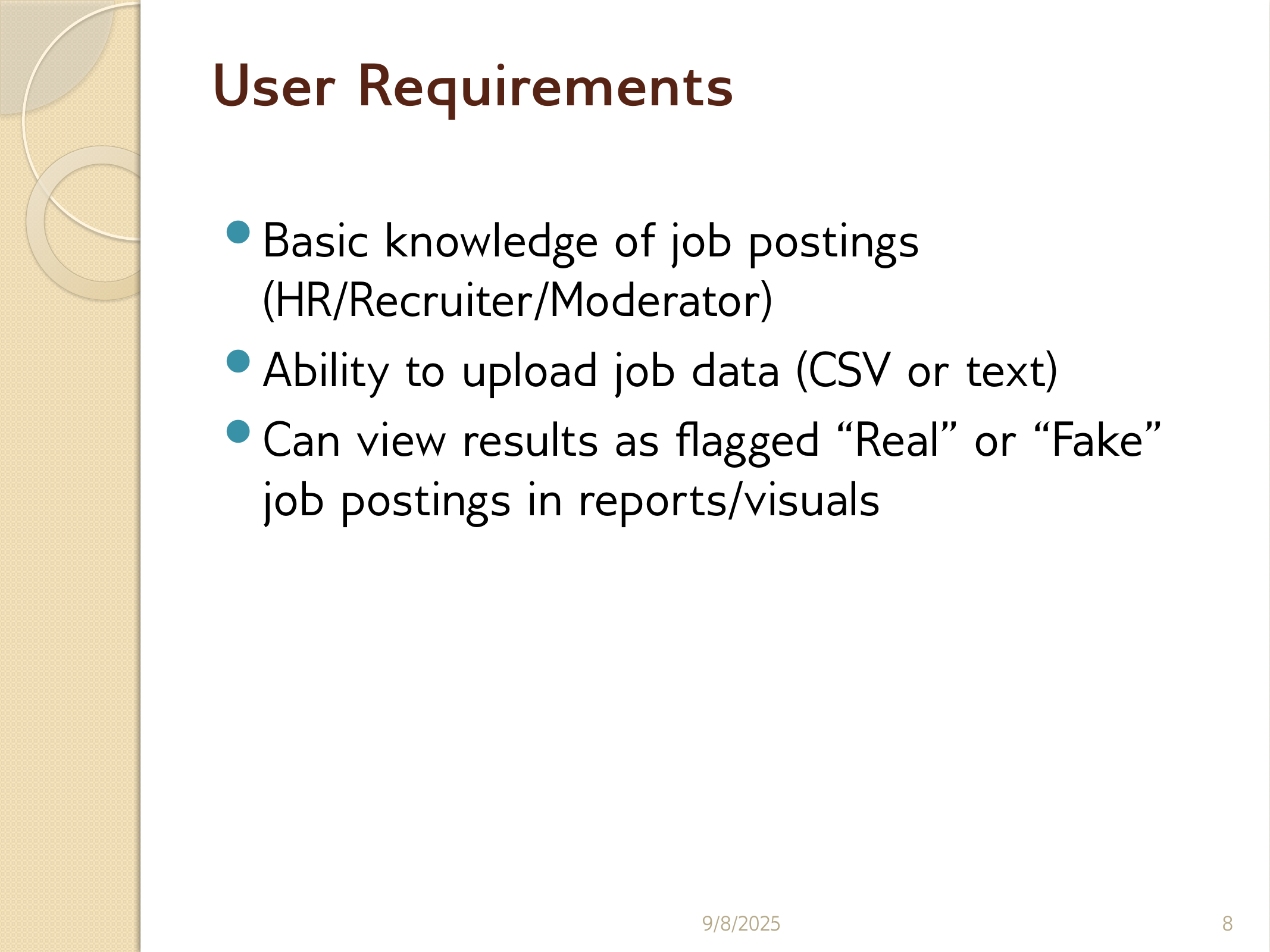

# User Requirements
Basic knowledge of job postings (HR/Recruiter/Moderator)
Ability to upload job data (CSV or text)
Can view results as flagged “Real” or “Fake” job postings in reports/visuals

9/8/2025

8